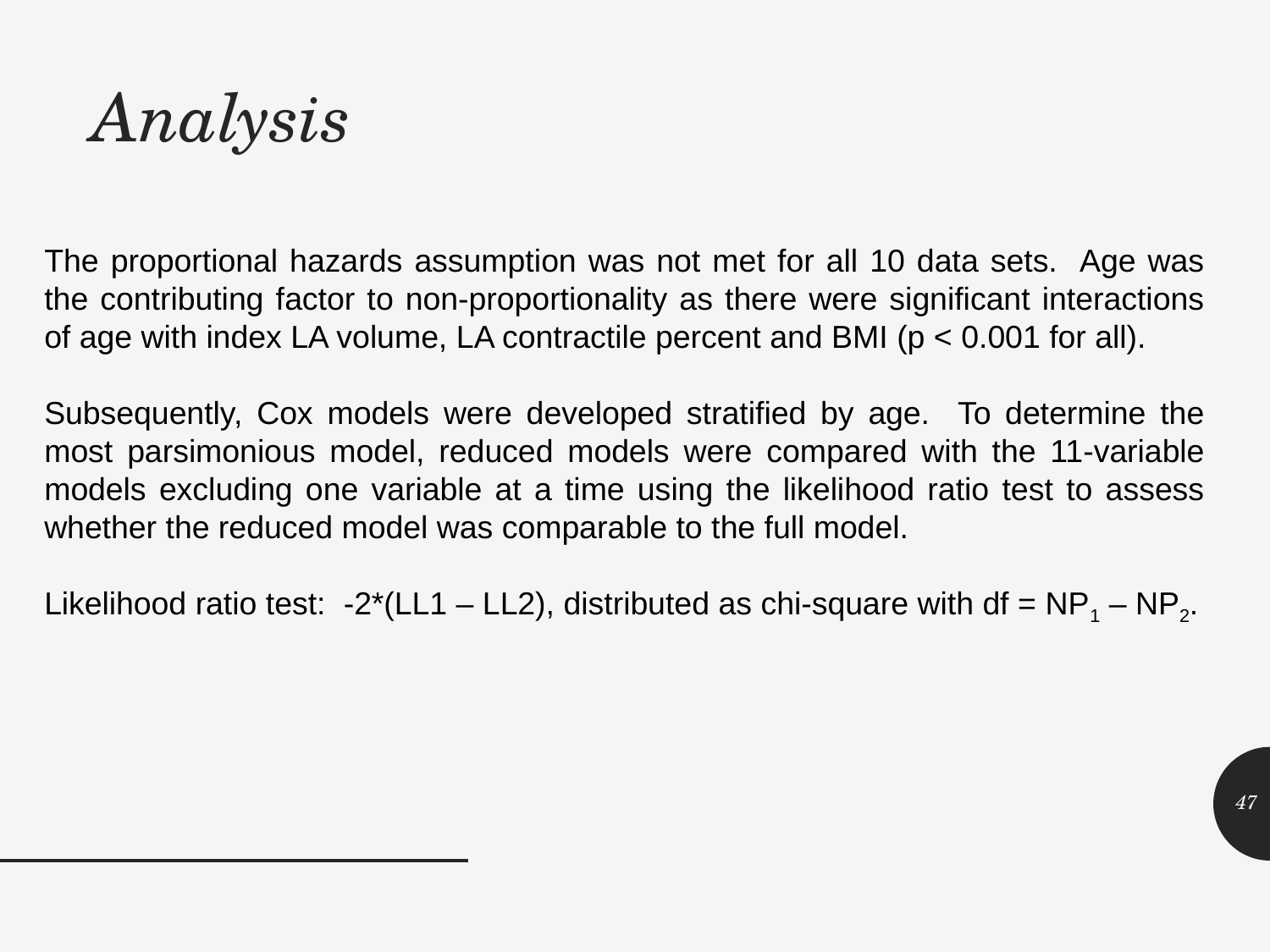

# Analysis
The proportional hazards assumption was not met for all 10 data sets.  Age was the contributing factor to non-proportionality as there were significant interactions of age with index LA volume, LA contractile percent and BMI (p < 0.001 for all).

Subsequently, Cox models were developed stratified by age.  To determine the most parsimonious model, reduced models were compared with the 11-variable models excluding one variable at a time using the likelihood ratio test to assess whether the reduced model was comparable to the full model.

Likelihood ratio test:  -2*(LL1 – LL2), distributed as chi-square with df = NP1 – NP2.

47